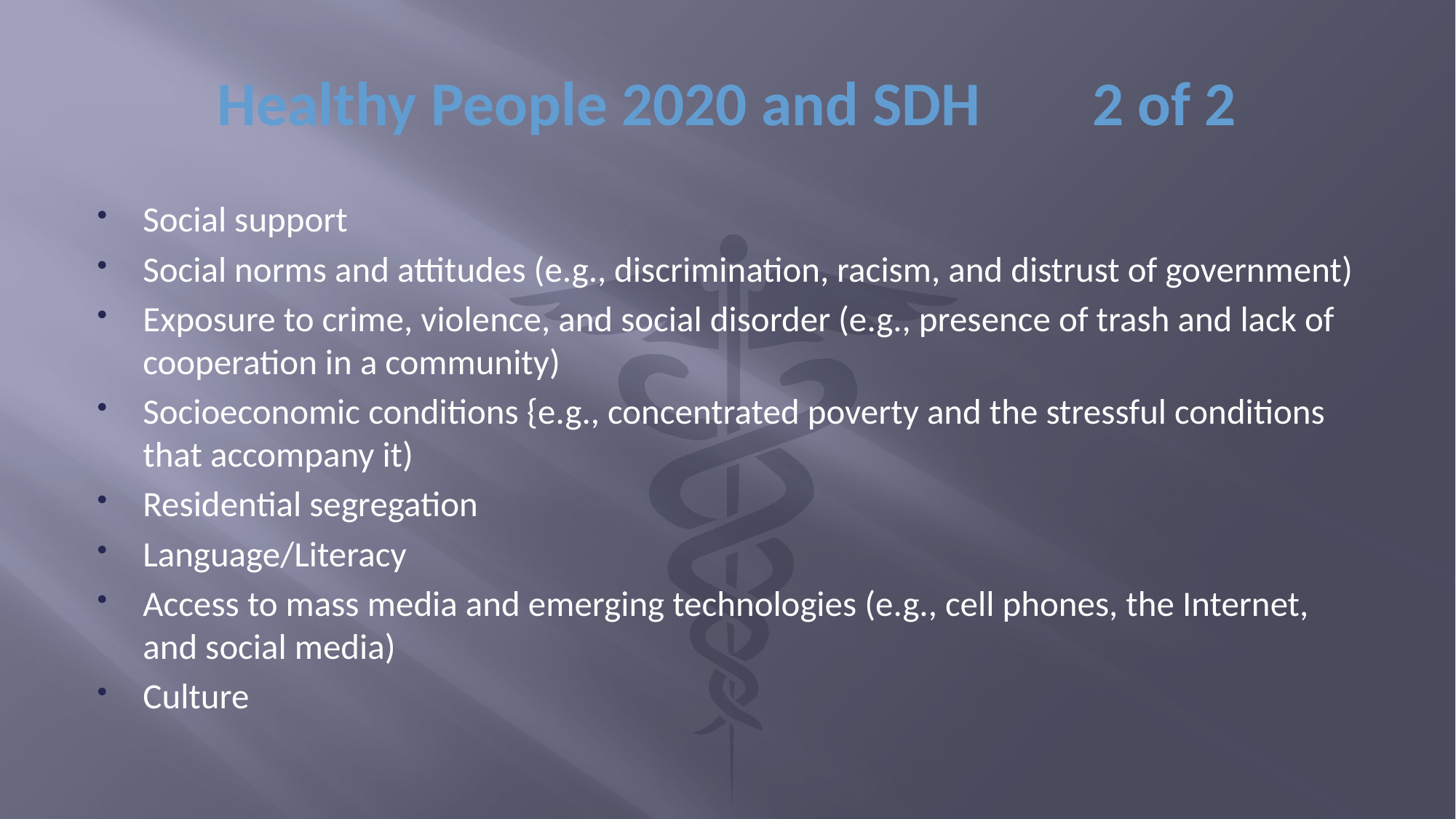

# Healthy People 2020 and SDH        2 of 2
Social support
Social norms and attitudes (e.g., discrimination, racism, and distrust of government)
Exposure to crime, violence, and social disorder (e.g., presence of trash and lack of cooperation in a community)
Socioeconomic conditions {e.g., concentrated poverty and the stressful conditions that accompany it)
Residential segregation
Language/Literacy
Access to mass media and emerging technologies (e.g., cell phones, the Internet, and social media)
Culture